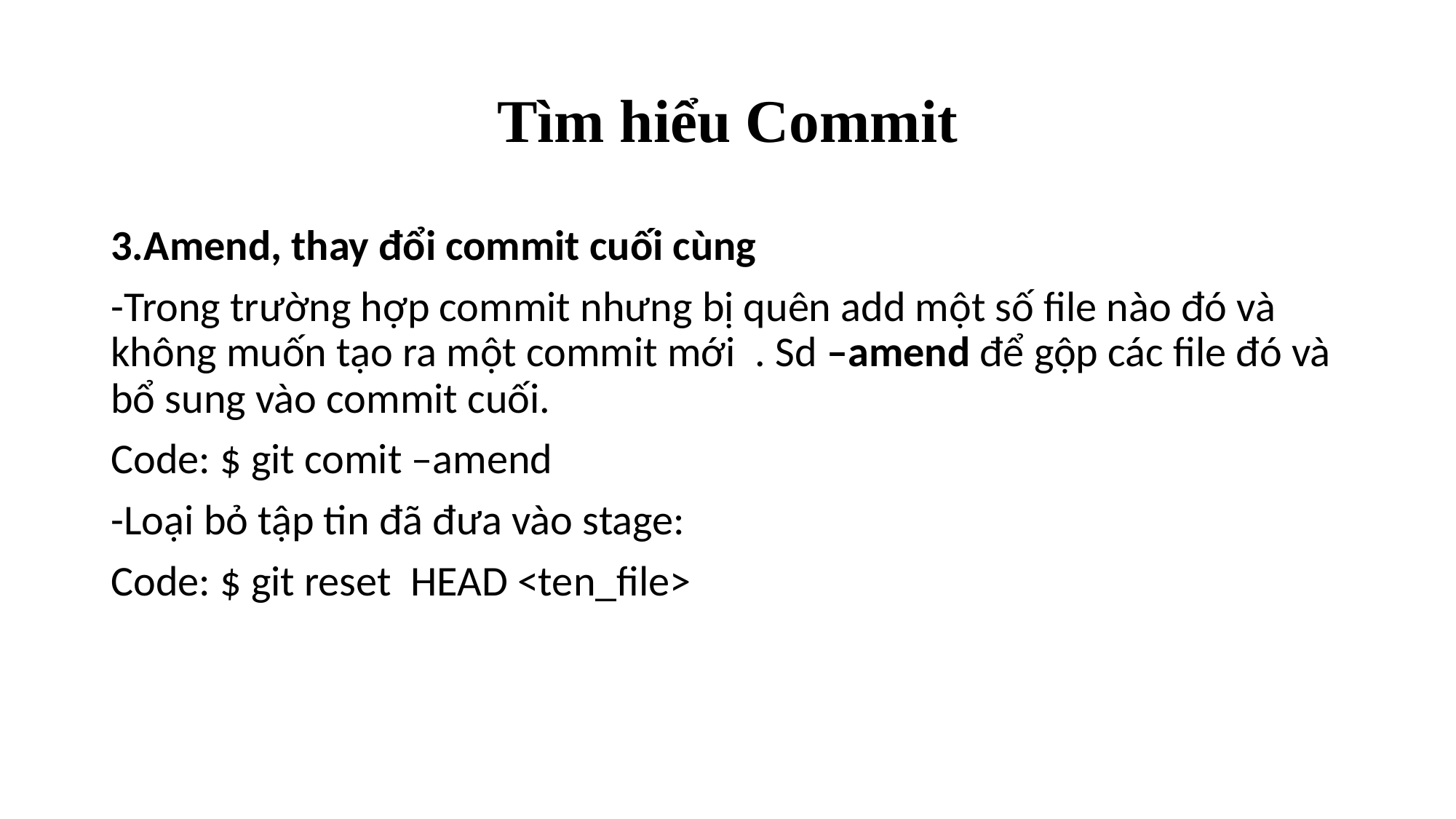

# Tìm hiểu Commit
3.Amend, thay đổi commit cuối cùng
-Trong trường hợp commit nhưng bị quên add một số file nào đó và không muốn tạo ra một commit mới  . Sd –amend để gộp các file đó và bổ sung vào commit cuối.
Code: $ git comit –amend
-Loại bỏ tập tin đã đưa vào stage:
Code: $ git reset  HEAD <ten_file>